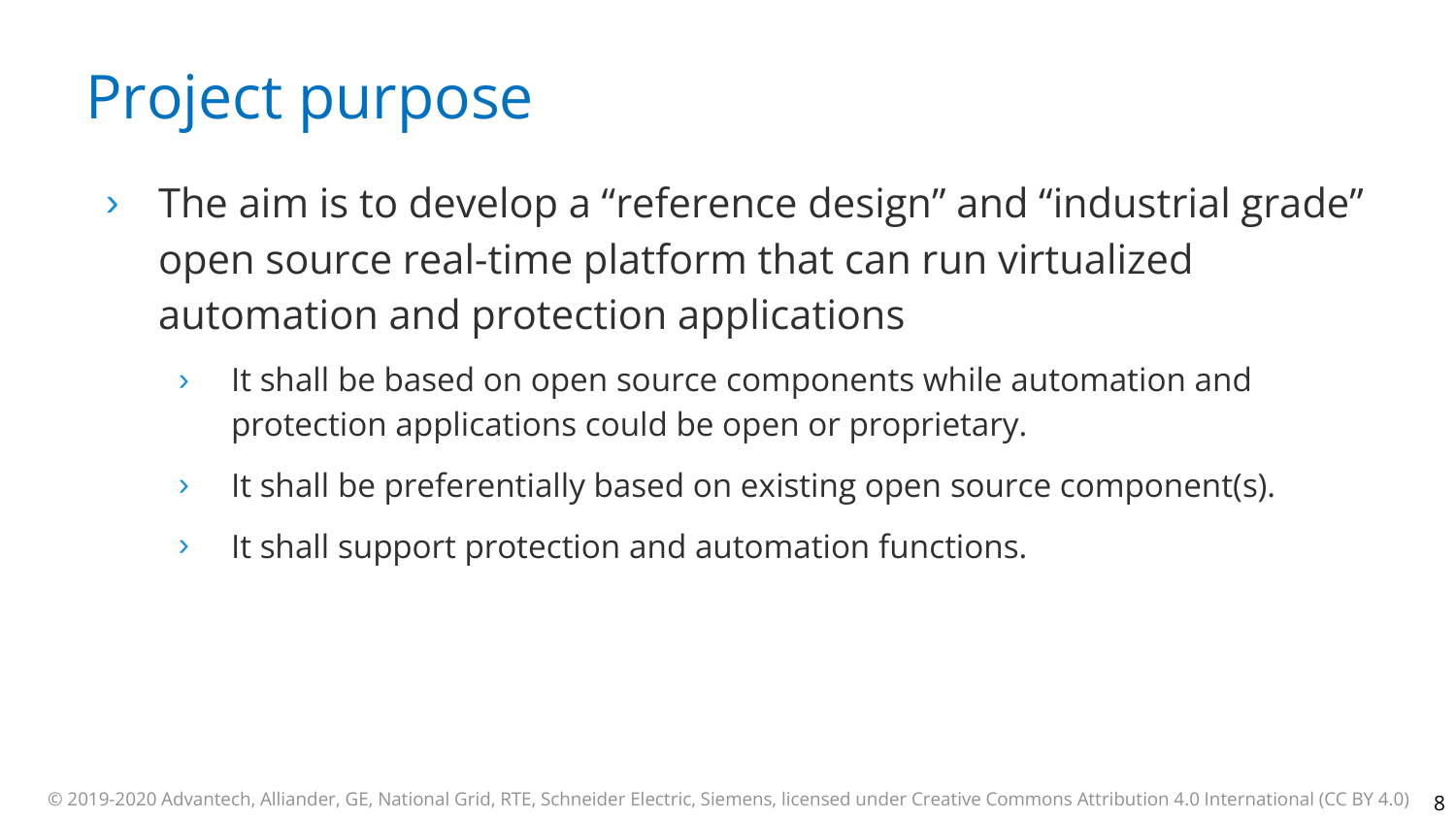

# Project purpose
The aim is to develop a “reference design” and “industrial grade” open source real-time platform that can run virtualized automation and protection applications
It shall be based on open source components while automation and protection applications could be open or proprietary.
It shall be preferentially based on existing open source component(s).
It shall support protection and automation functions.

© 2019-2020 Advantech, Alliander, GE, National Grid, RTE, Schneider Electric, Siemens, licensed under Creative Commons Attribution 4.0 International (CC BY 4.0)
8